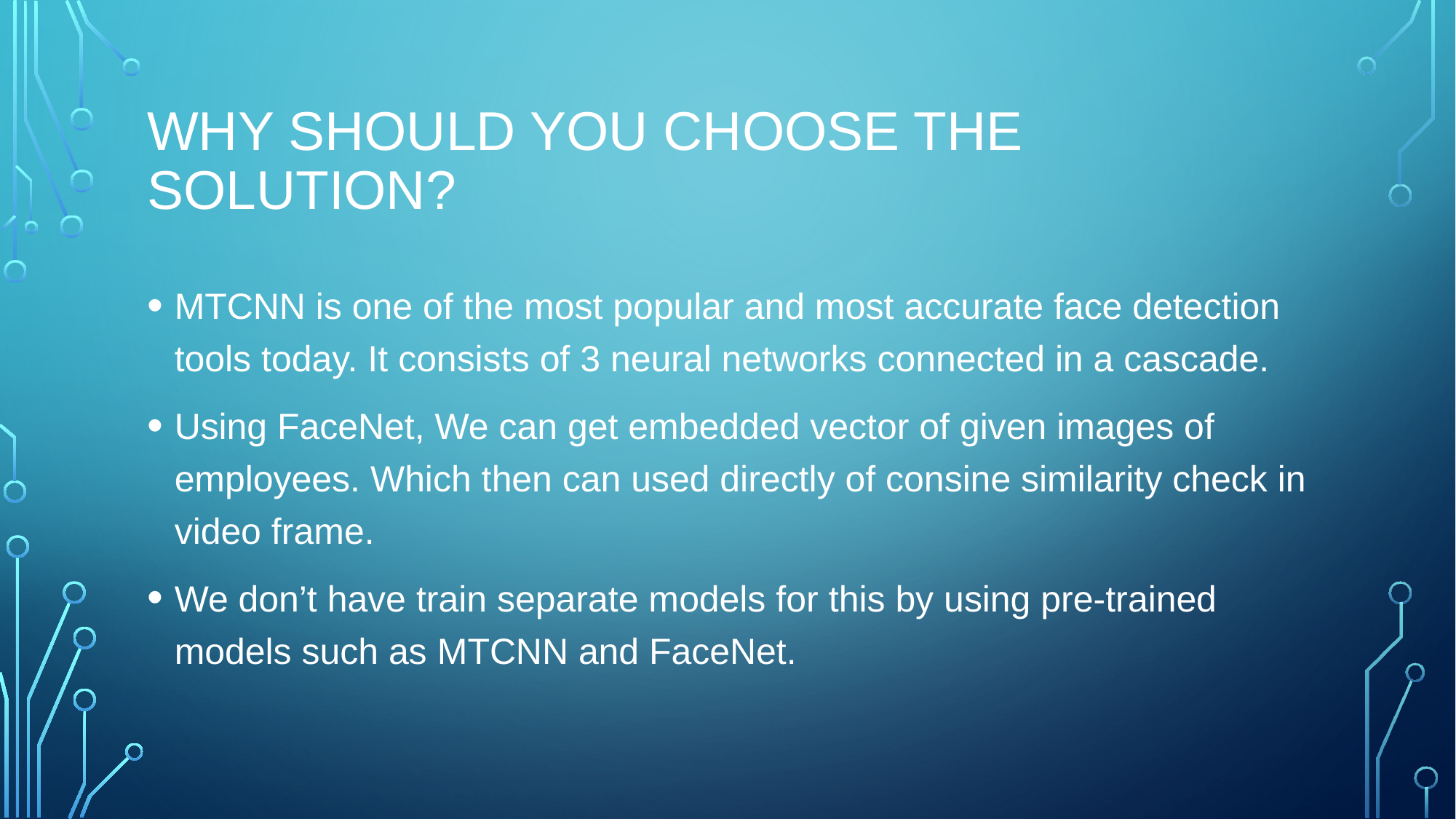

# Why should you choose the solution?
MTCNN is one of the most popular and most accurate face detection tools today. It consists of 3 neural networks connected in a cascade.
Using FaceNet, We can get embedded vector of given images of employees. Which then can used directly of consine similarity check in video frame.
We don’t have train separate models for this by using pre-trained models such as MTCNN and FaceNet.